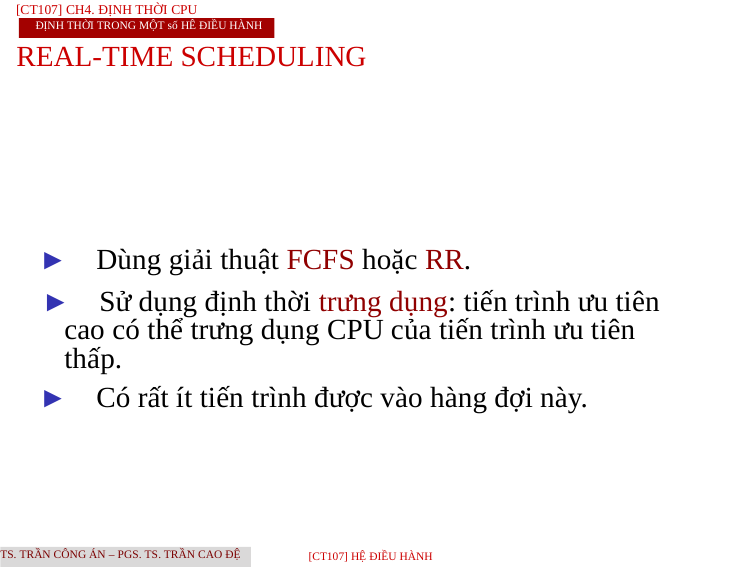

[CT107] Ch4. Định thời CPU
Định thời trong một số hê điều hành
REAL-TIME SCHEDULING
►    Dùng giải thuật FCFS hoặc RR.
►    Sử dụng định thời trưng dụng: tiến trình ưu tiên cao có thể trưng dụng CPU của tiến trình ưu tiên thấp.
►    Có rất ít tiến trình được vào hàng đợi này.
TS. Trần Công Án – PGS. TS. Trần Cao Đệ
[CT107] HỆ điều hành